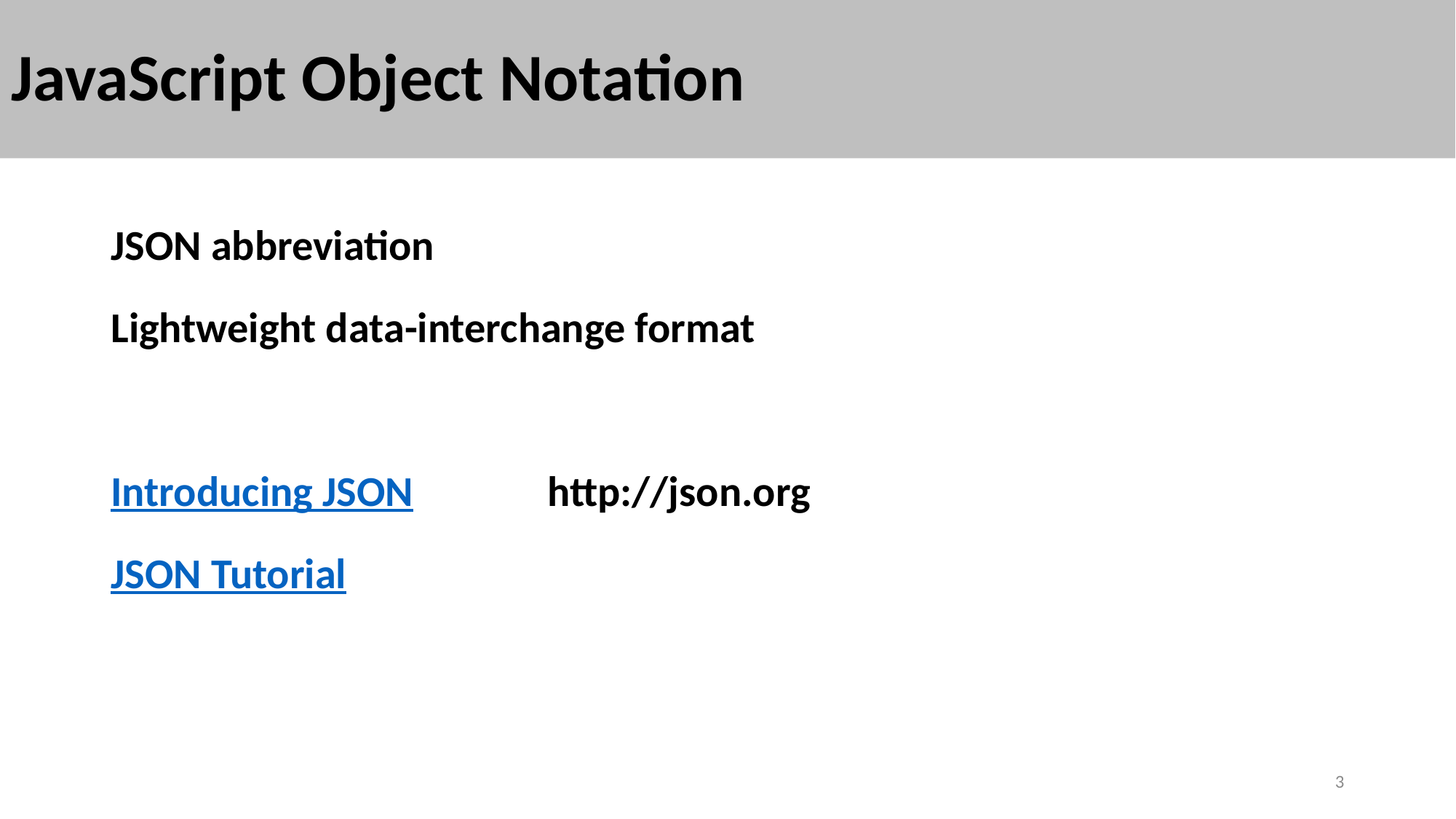

# JavaScript Object Notation
JSON abbreviation
Lightweight data-interchange format

Introducing JSON		http://json.org
JSON Tutorial
3